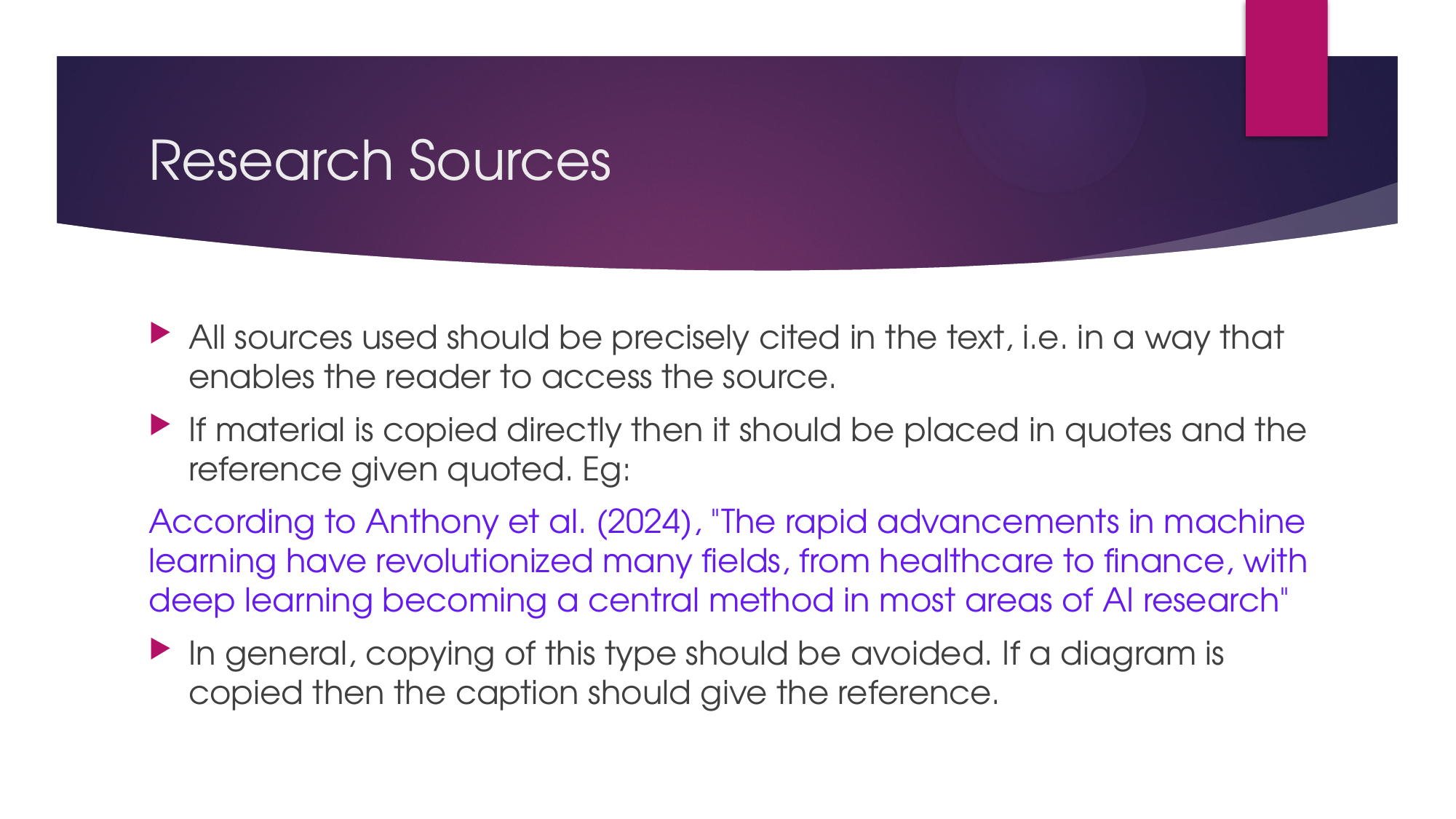

# Research Sources
All sources used should be precisely cited in the text, i.e. in a way that enables the reader to access the source.
If material is copied directly then it should be placed in quotes and the reference given quoted. Eg:
According to Anthony et al. (2024), "The rapid advancements in machine learning have revolutionized many fields, from healthcare to finance, with deep learning becoming a central method in most areas of AI research"
In general, copying of this type should be avoided. If a diagram is copied then the caption should give the reference.